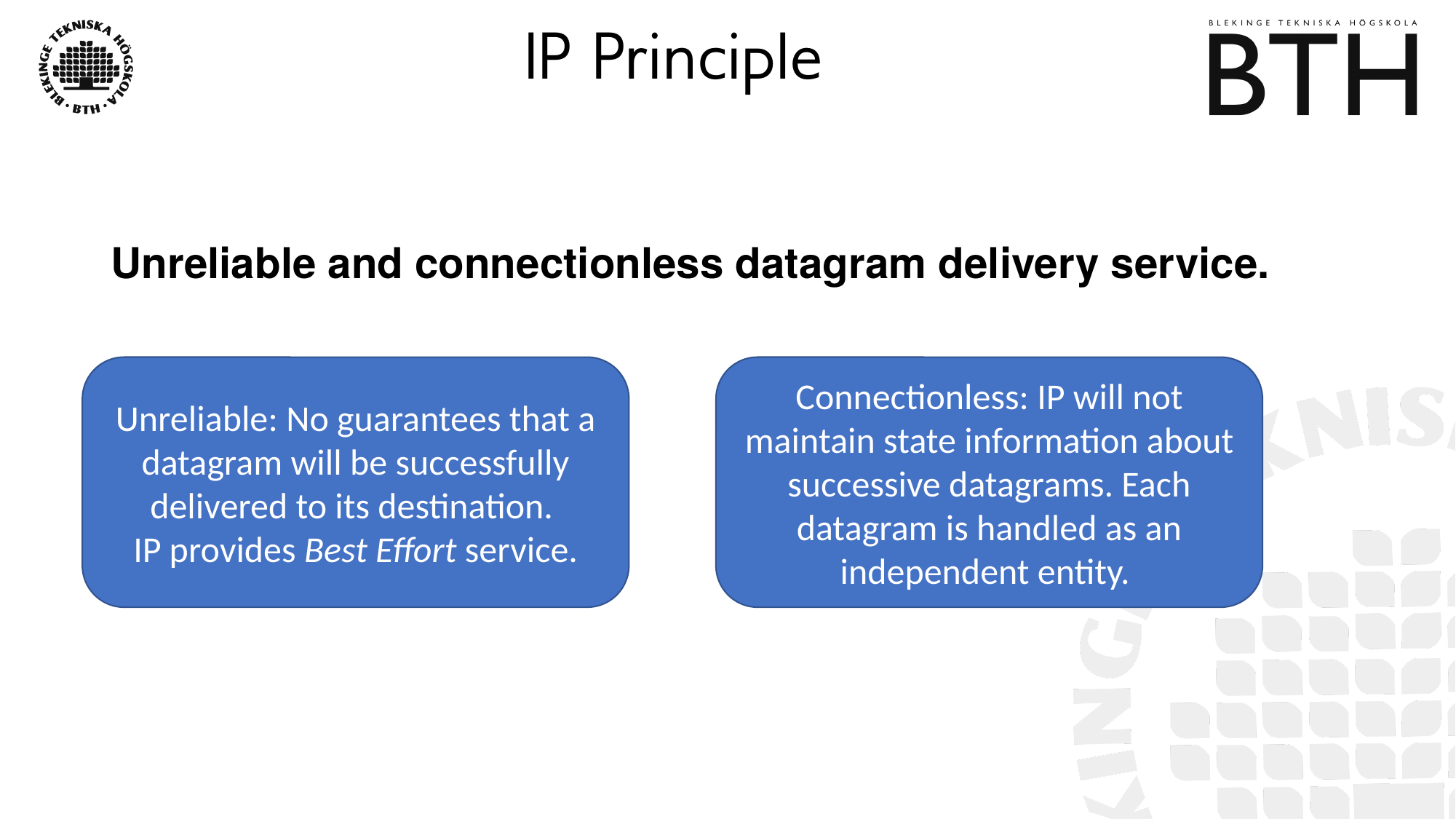

# IP Principle
Unreliable and connectionless datagram delivery service.
Unreliable: No guarantees that a datagram will be successfully delivered to its destination.
IP provides Best Effort service.
Connectionless: IP will not maintain state information about successive datagrams. Each datagram is handled as an independent entity.